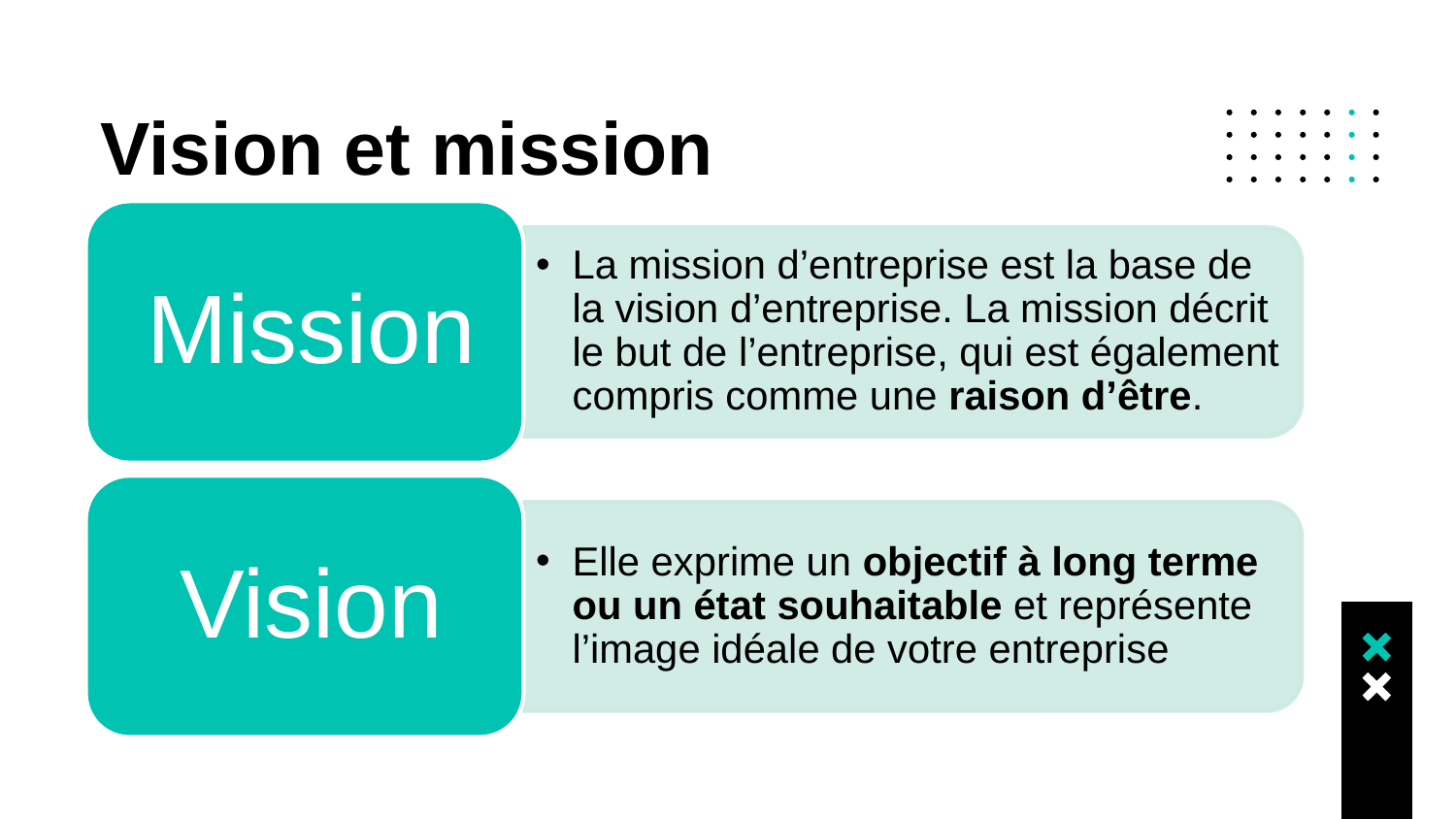

# Vision et mission
La mission d’entreprise est la base de la vision d’entreprise. La mission décrit le but de l’entreprise, qui est également compris comme une raison d’être.
Mission
Elle exprime un objectif à long terme ou un état souhaitable et représente l’image idéale de votre entreprise
Vision